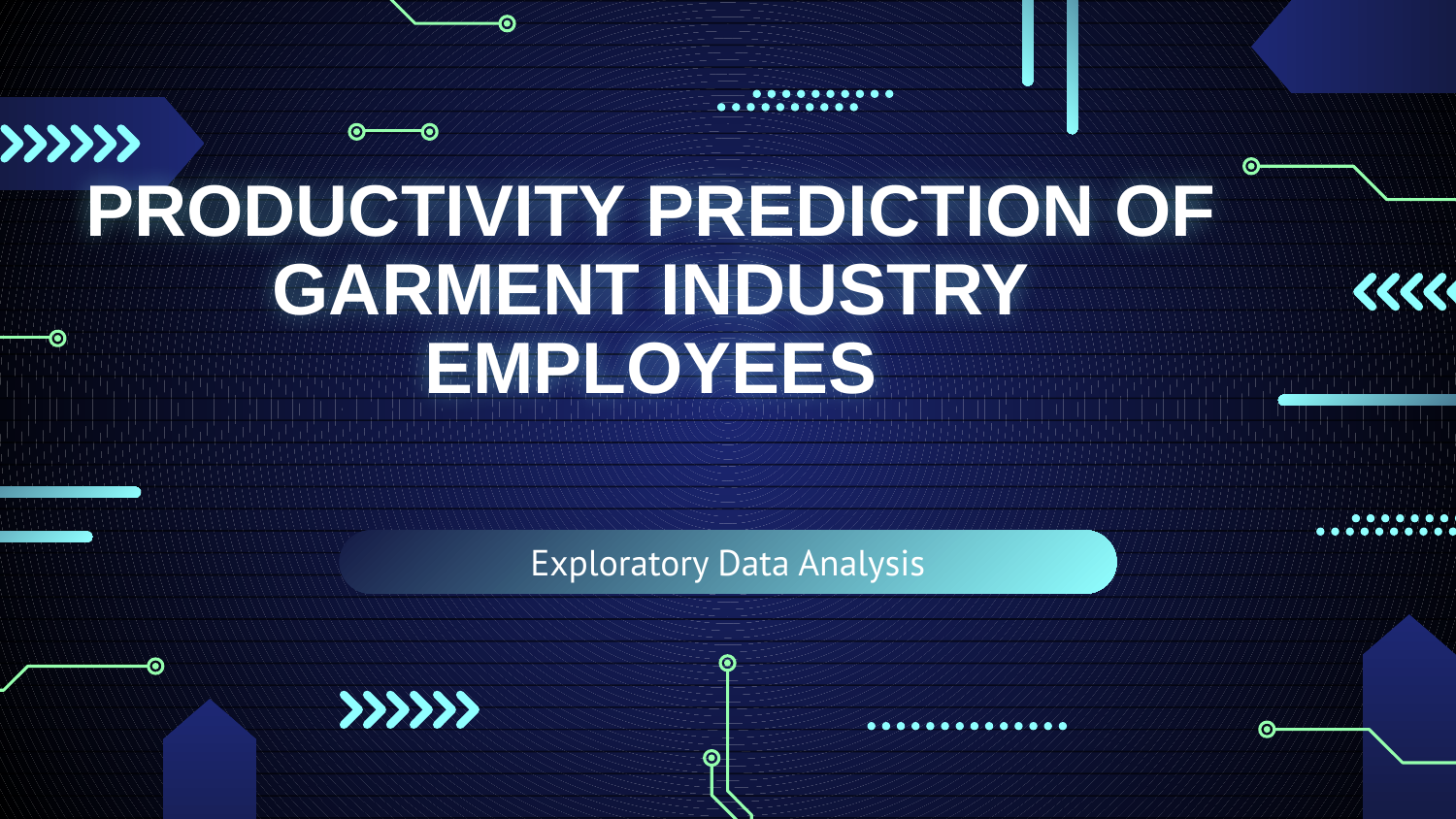

# PRODUCTIVITY PREDICTION OF GARMENT INDUSTRY EMPLOYEES

Exploratory Data Analysis